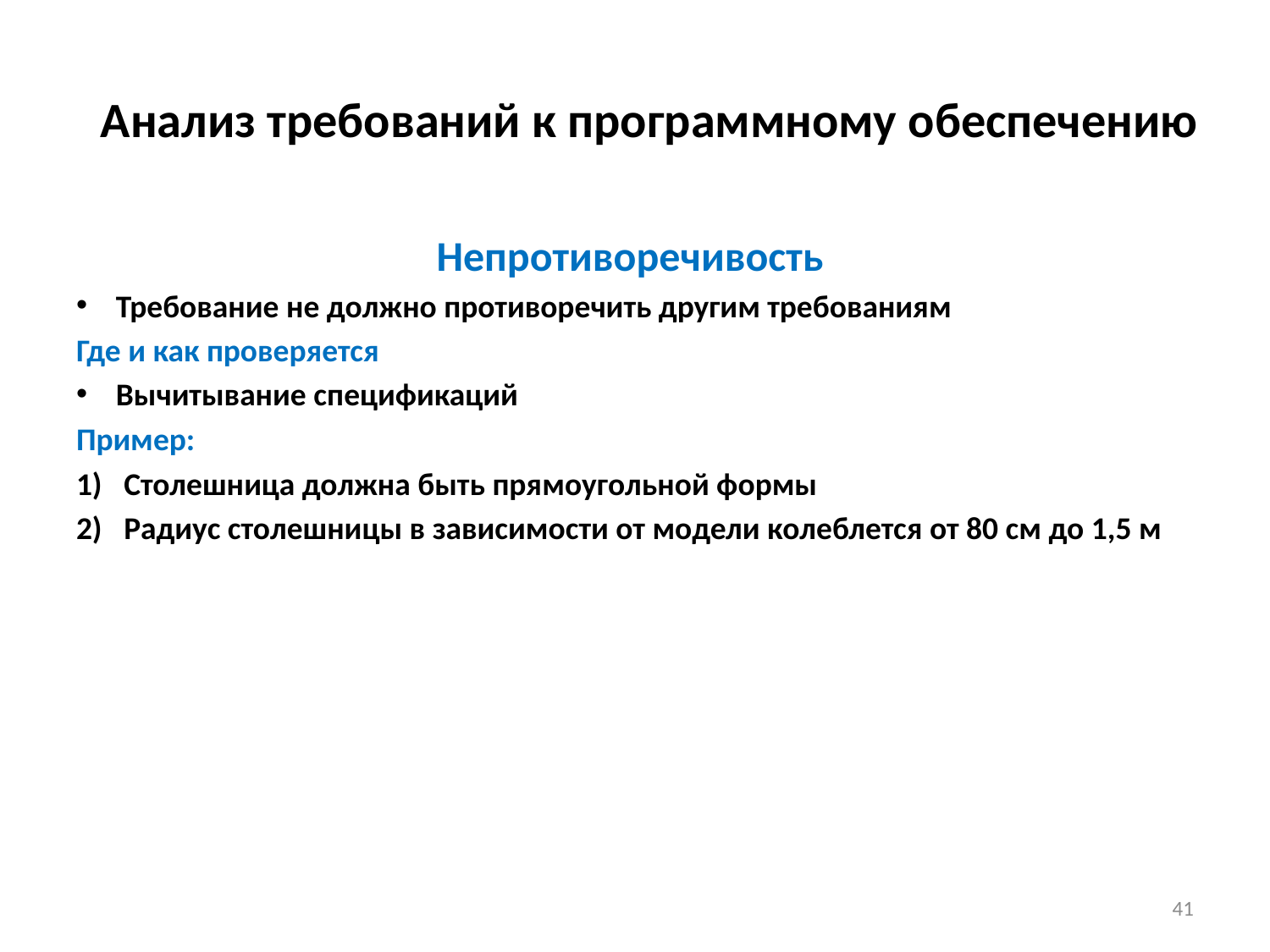

# Анализ требований к программному обеспечению
Непротиворечивость
Требование не должно противоречить другим требованиям
Где и как проверяется
Вычитывание спецификаций
Пример:
Столешница должна быть прямоугольной формы
Радиус столешницы в зависимости от модели колеблется от 80 см до 1,5 м

41